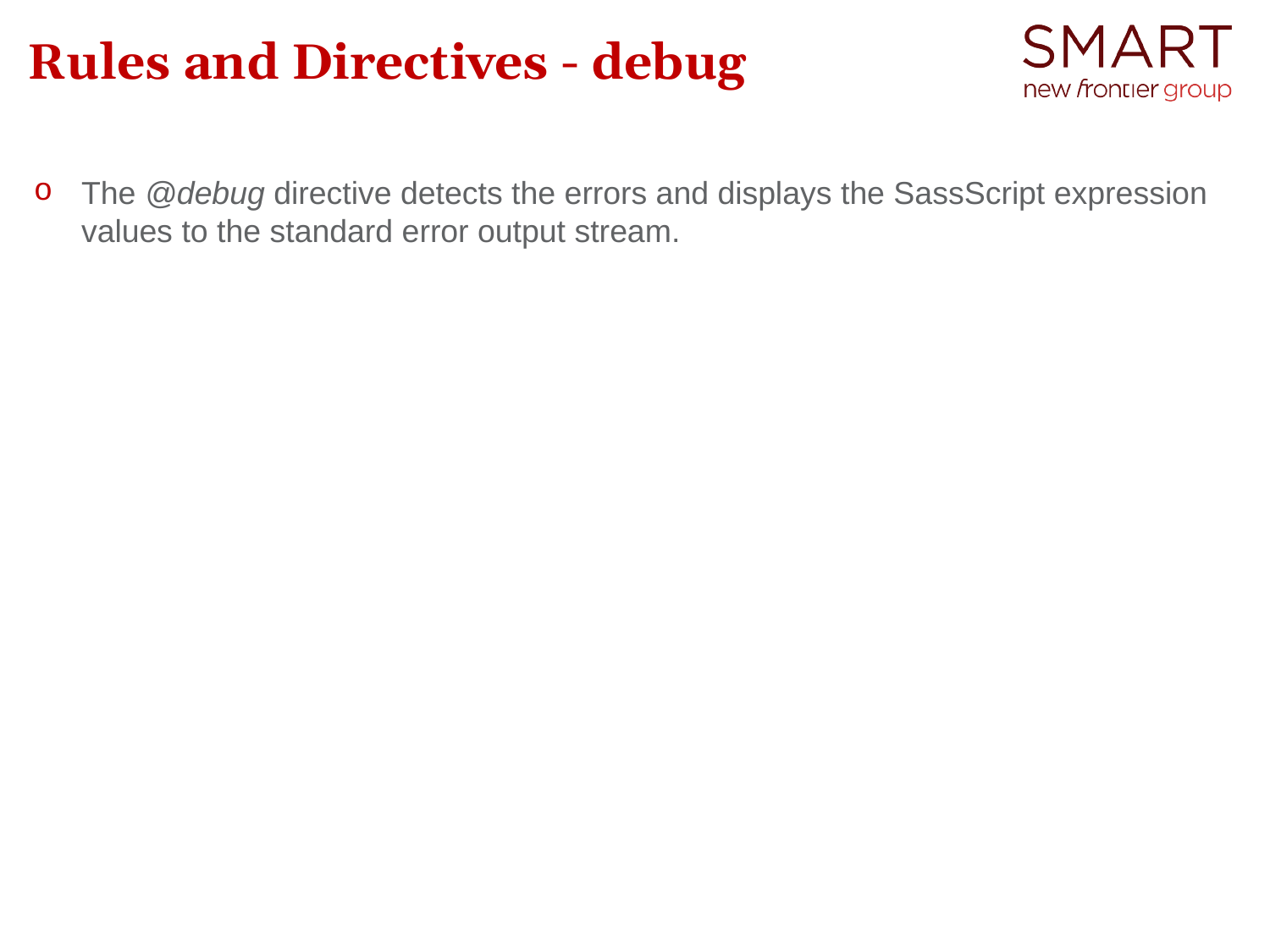

# Rules and Directives - debug
The @debug directive detects the errors and displays the SassScript expression values to the standard error output stream.